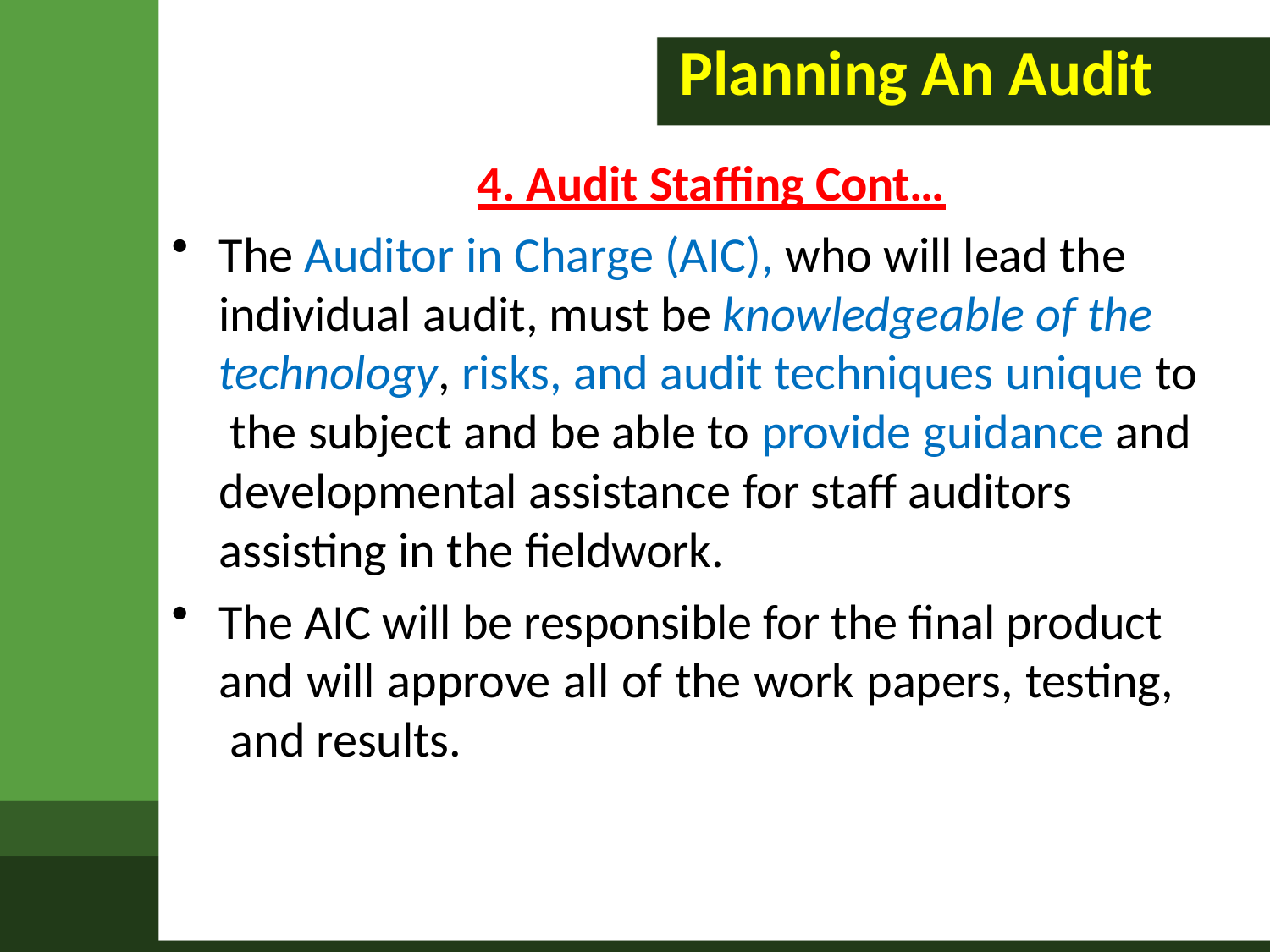

# Planning An Audit
4. Audit Staffing Cont…
The Auditor in Charge (AIC), who will lead the  individual audit, must be knowledgeable of the  technology, risks, and audit techniques unique to  the subject and be able to provide guidance and  developmental assistance for staff auditors  assisting in the fieldwork.
The AIC will be responsible for the final product  and will approve all of the work papers, testing,  and results.